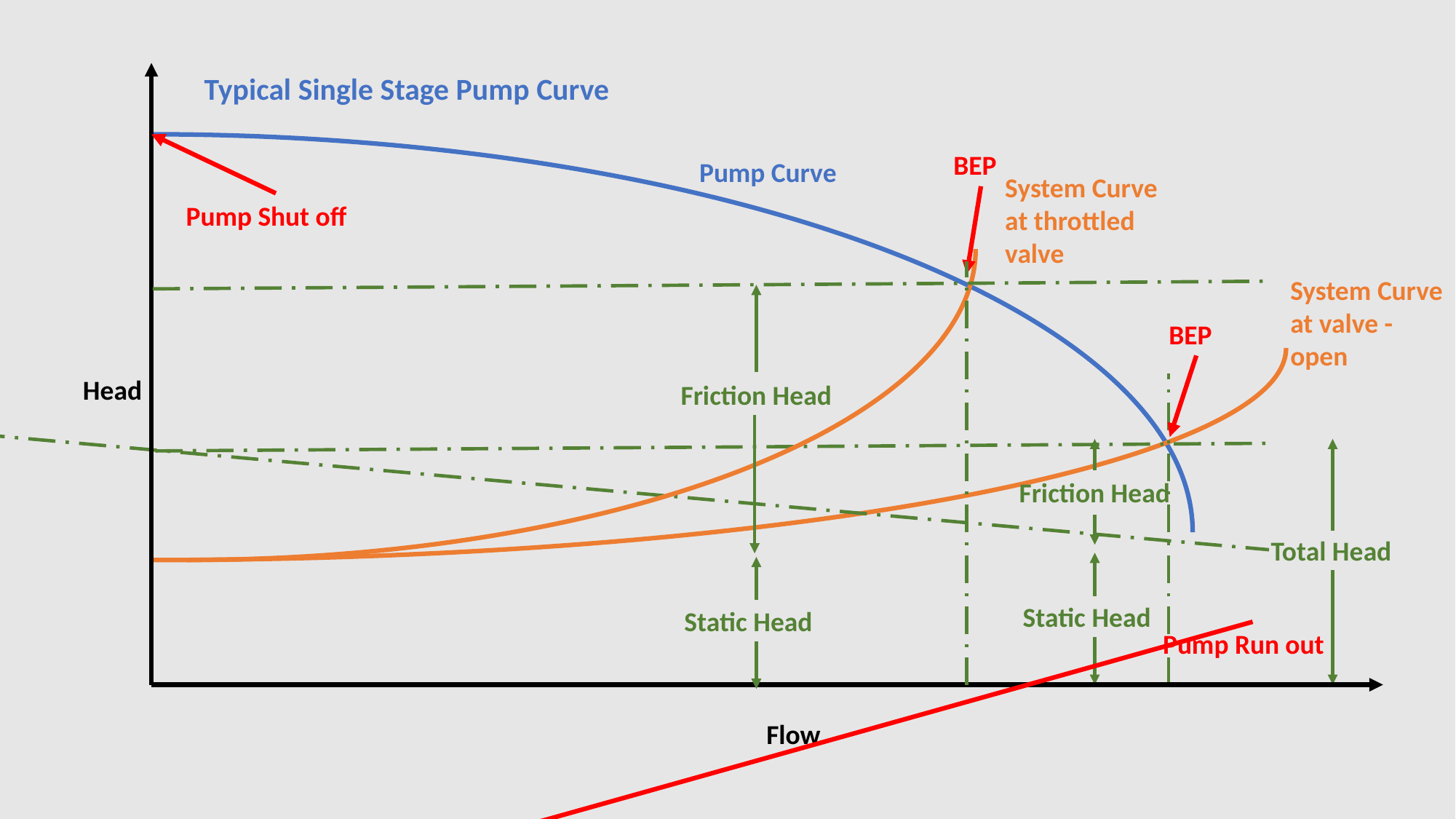

System Curve at throttled valve
Head
Flow
Typical Single Stage Pump Curve

Pump Curve
Pump Shut off

System Curve at valve - open
BEP
Friction Head
Static Head
BEP
Friction Head
Static Head
Total Head
Pump Run out